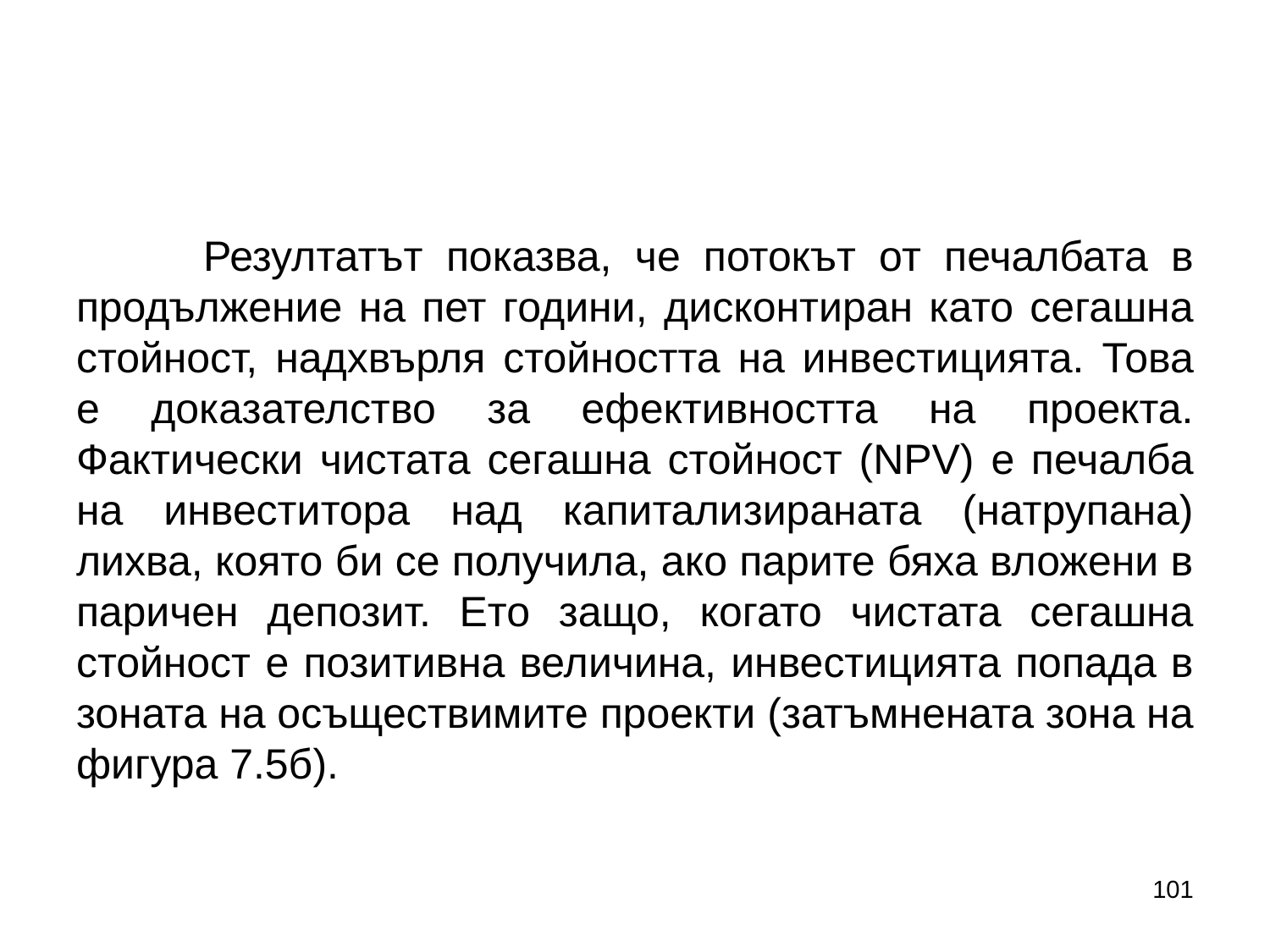

#
	Резултатът показва, че потокът от печалбата в продължение на пет години, дисконтиран като сегашна стойност, надхвърля стойността на инвестицията. Това е доказателство за ефективността на проекта. Фактически чистата сегашна стойност (NPV) е печалба на инвеститора над капитализираната (натрупана) лихва, която би се получила, ако парите бяха вложени в паричен депозит. Ето защо, когато чистата сегашна стойност е позитивна величина, инвестицията попада в зоната на осъществимите проекти (затъмнената зона на фигура 7.5б).

101